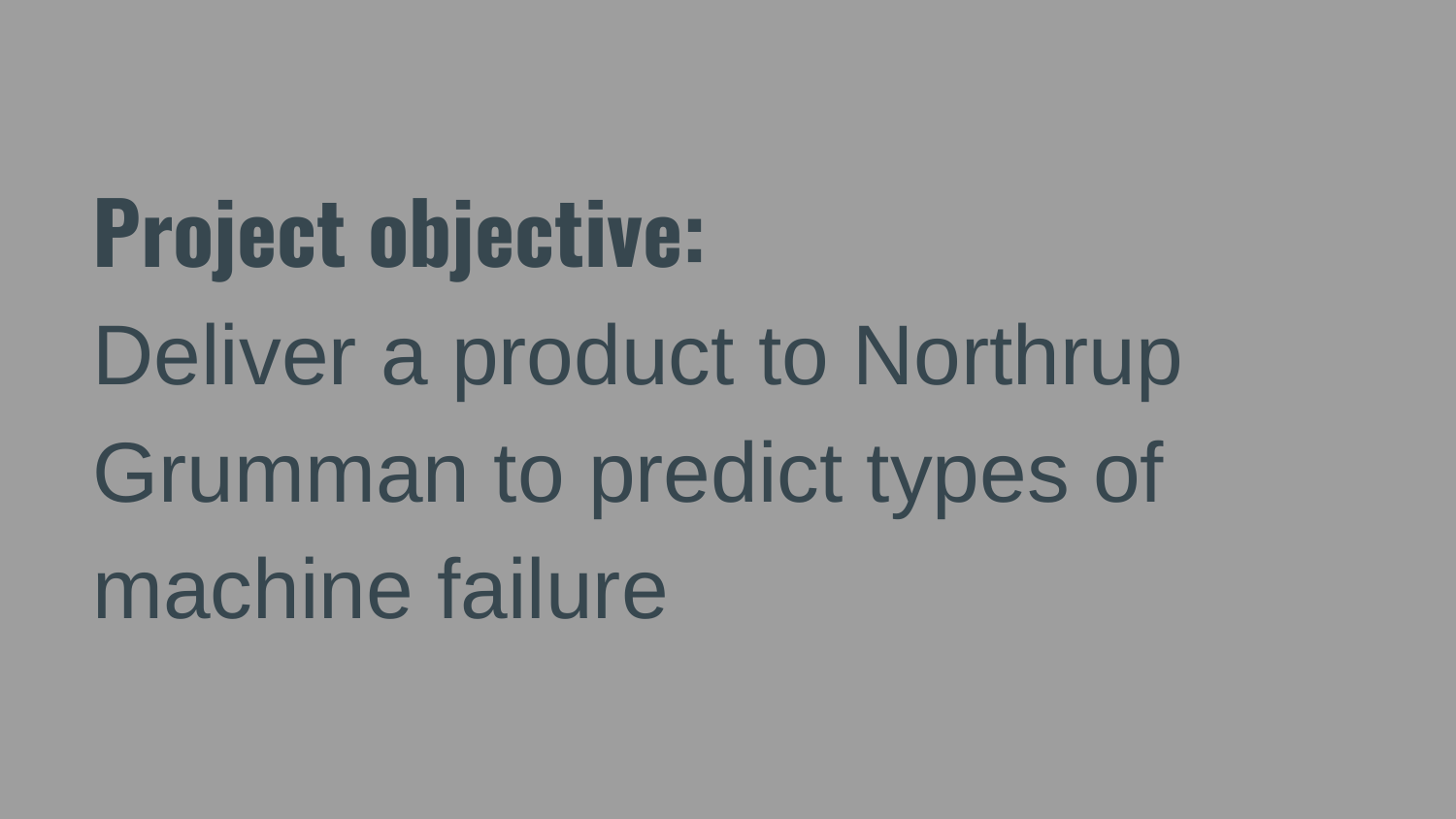

# Project objective:
Deliver a product to Northrup Grumman to predict types of machine failure